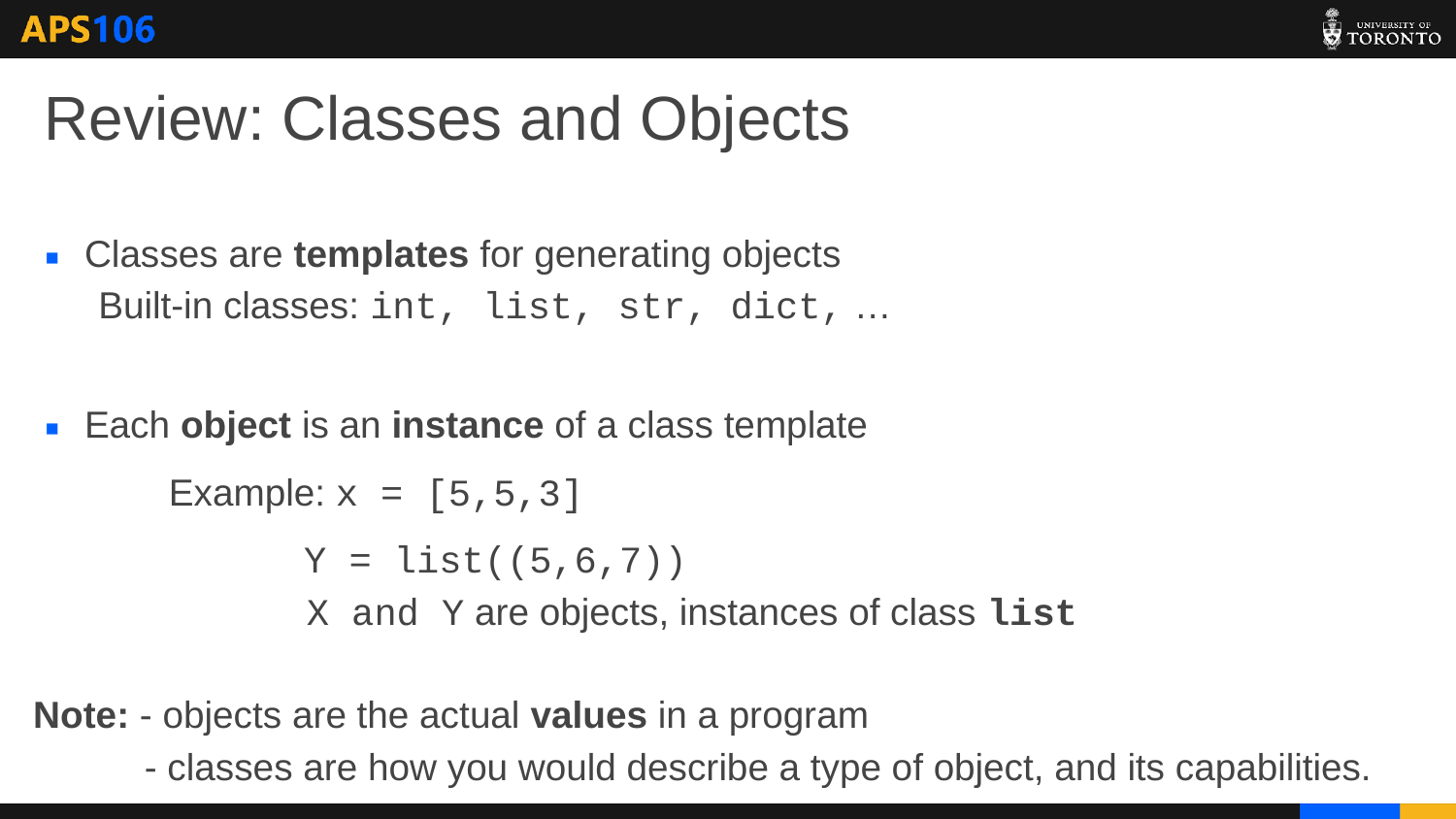

# Review: Classes and Objects
Classes are templates for generating objects
Built-in classes: int, list, str, dict, …

Each object is an instance of a class template
             Example: x = [5,5,3]
            Y = list((5,6,7))
     X and Y are objects, instances of class list

Note: - objects are the actual values in a program
        - classes are how you would describe a type of object, and its capabilities.